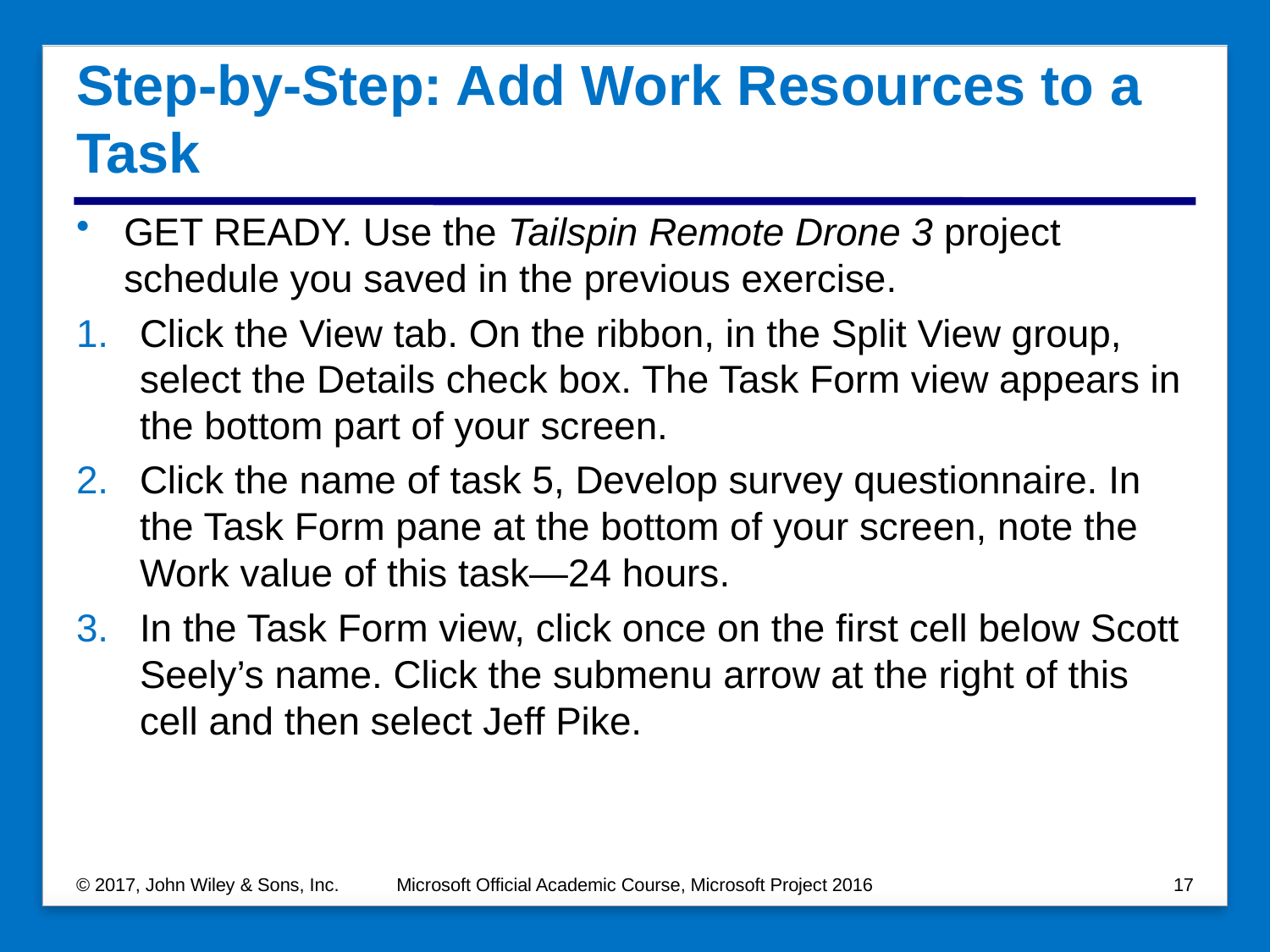

# Step-by-Step: Add Work Resources to a Task
GET READY. Use the Tailspin Remote Drone 3 project schedule you saved in the previous exercise.
Click the View tab. On the ribbon, in the Split View group, select the Details check box. The Task Form view appears in the bottom part of your screen.
Click the name of task 5, Develop survey questionnaire. In the Task Form pane at the bottom of your screen, note the Work value of this task—24 hours.
In the Task Form view, click once on the first cell below Scott Seely’s name. Click the submenu arrow at the right of this cell and then select Jeff Pike.
© 2017, John Wiley & Sons, Inc.
Microsoft Official Academic Course, Microsoft Project 2016
17